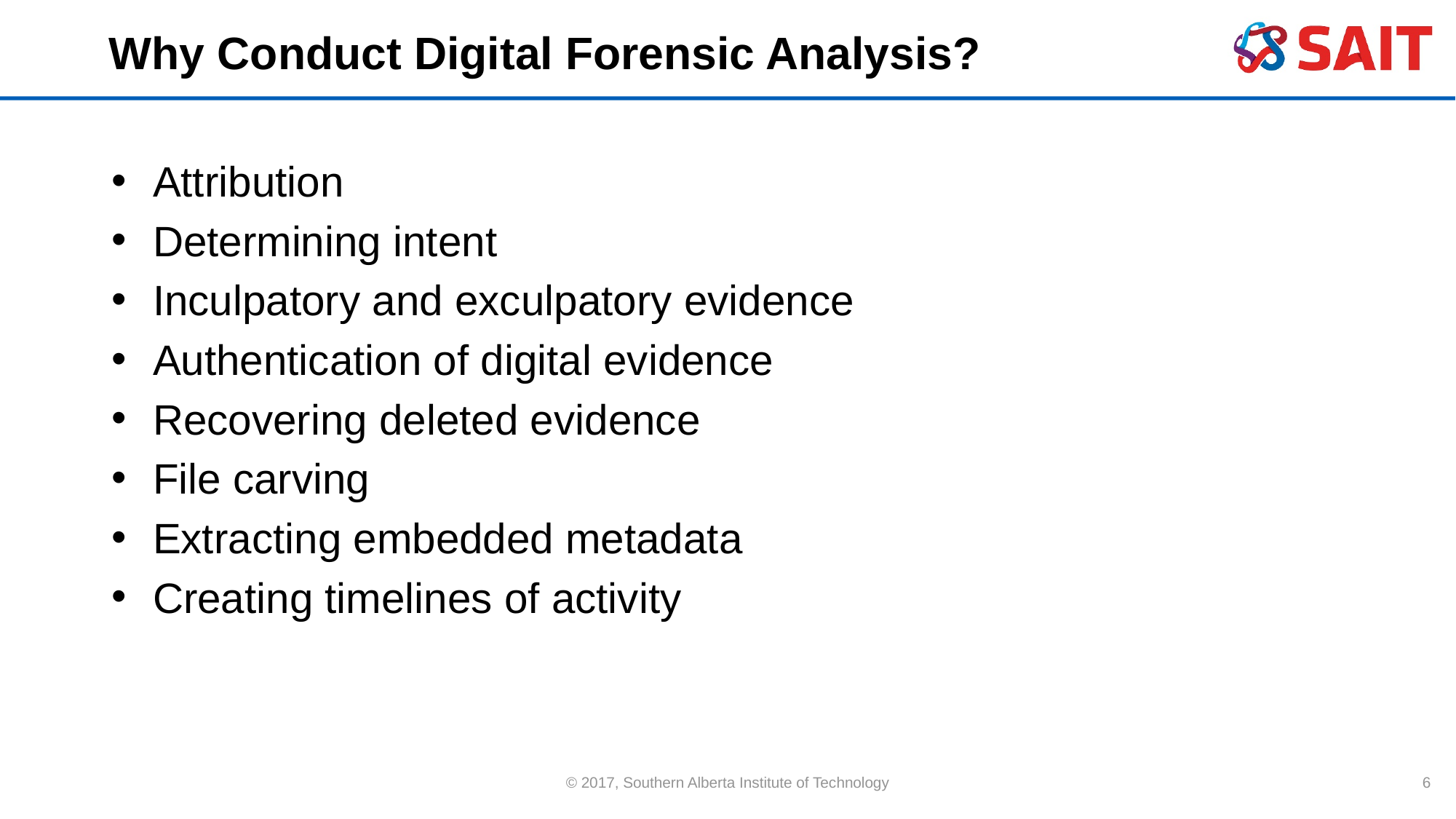

# Why Conduct Digital Forensic Analysis?
Attribution
Determining intent
Inculpatory and exculpatory evidence
Authentication of digital evidence
Recovering deleted evidence
File carving
Extracting embedded metadata
Creating timelines of activity